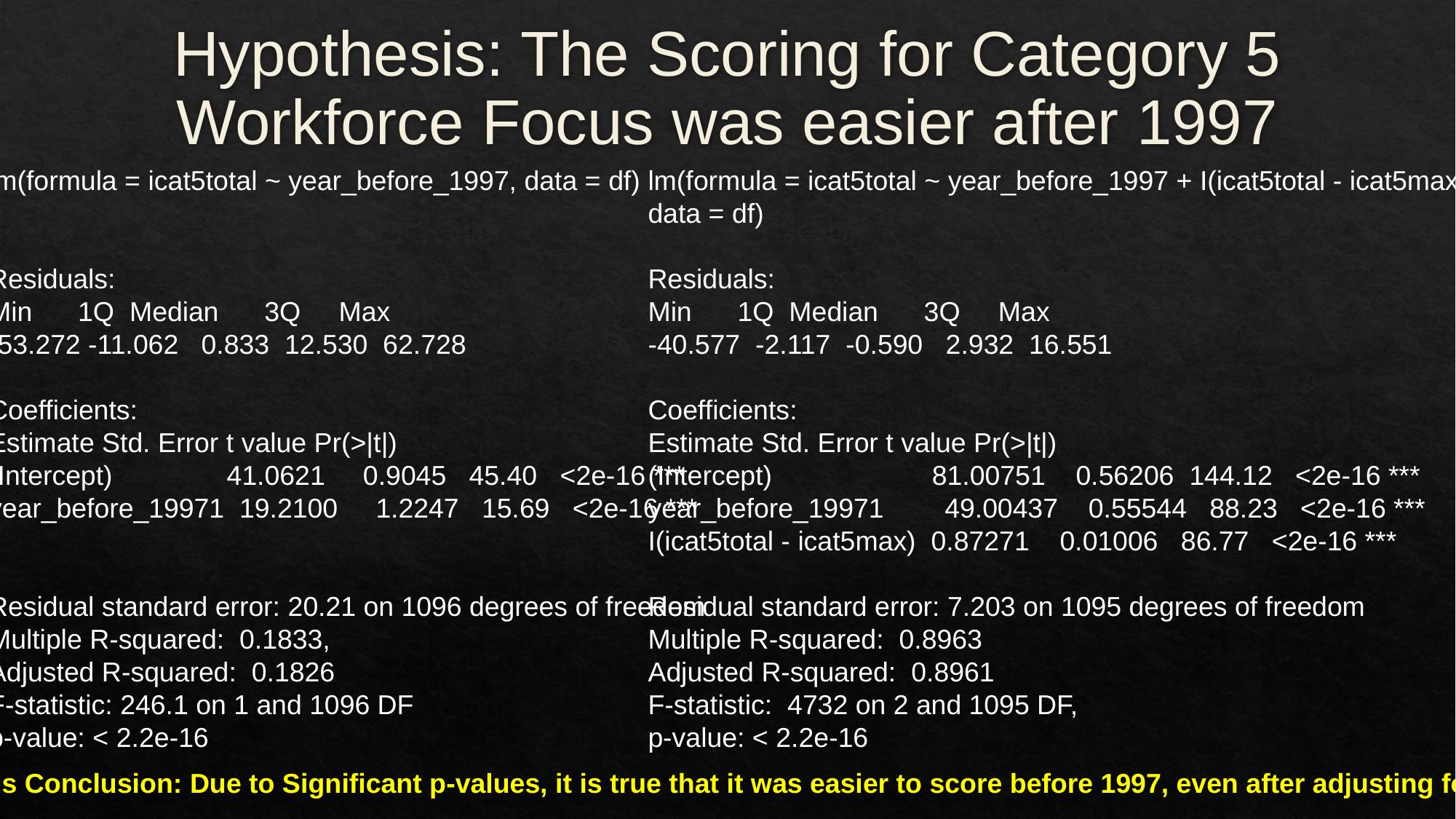

# Hypothesis: The Scoring for Category 5 Workforce Focus was easier after 1997
lm(formula = icat5total ~ year_before_1997, data = df)

Residuals:
Min      1Q  Median      3Q     Max
-53.272 -11.062   0.833  12.530  62.728
Coefficients:
Estimate Std. Error t value Pr(>|t|)
(Intercept)               41.0621     0.9045   45.40   <2e-16 ***
year_before_19971  19.2100     1.2247   15.69   <2e-16 ***
Residual standard error: 20.21 on 1096 degrees of freedom
Multiple R-squared:  0.1833,
Adjusted R-squared:  0.1826
F-statistic: 246.1 on 1 and 1096 DF
p-value: < 2.2e-16
lm(formula = icat5total ~ year_before_1997 + I(icat5total - icat5max),
data = df)
Residuals:
Min      1Q  Median      3Q     Max
-40.577  -2.117  -0.590   2.932  16.551
Coefficients:
Estimate Std. Error t value Pr(>|t|)
(Intercept)                     81.00751    0.56206  144.12   <2e-16 ***
year_before_19971        49.00437    0.55544   88.23   <2e-16 ***
I(icat5total - icat5max)  0.87271    0.01006   86.77   <2e-16 ***
Residual standard error: 7.203 on 1095 degrees of freedom
Multiple R-squared:  0.8963
Adjusted R-squared:  0.8961
F-statistic:  4732 on 2 and 1095 DF,
p-value: < 2.2e-16
Hypothesis Conclusion: Due to Significant p-values, it is true that it was easier to score before 1997, even after adjusting for max value